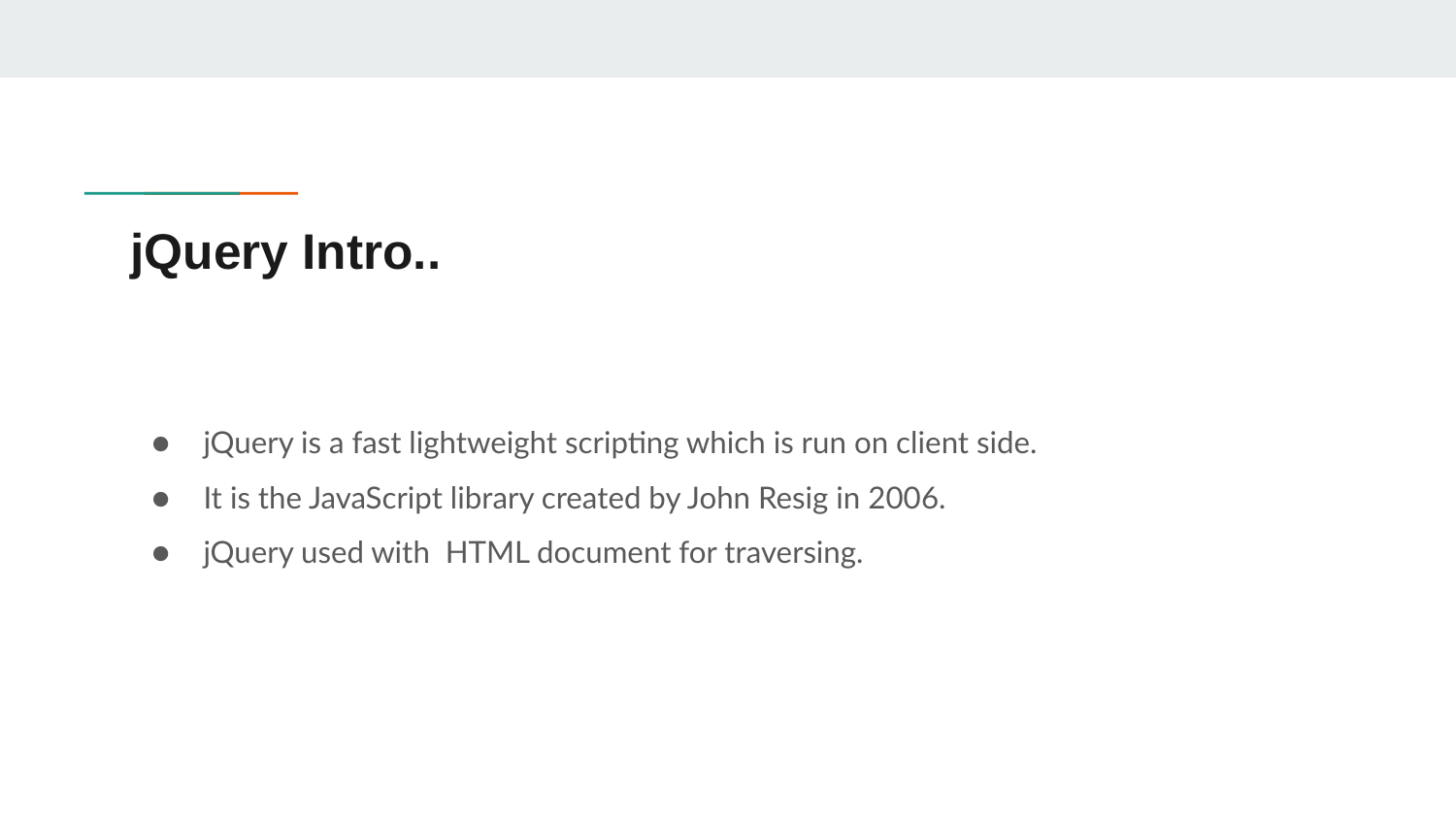

# jQuery Intro..

jQuery is a fast lightweight scripting which is run on client side.
It is the JavaScript library created by John Resig in 2006.
jQuery used with  HTML document for traversing.